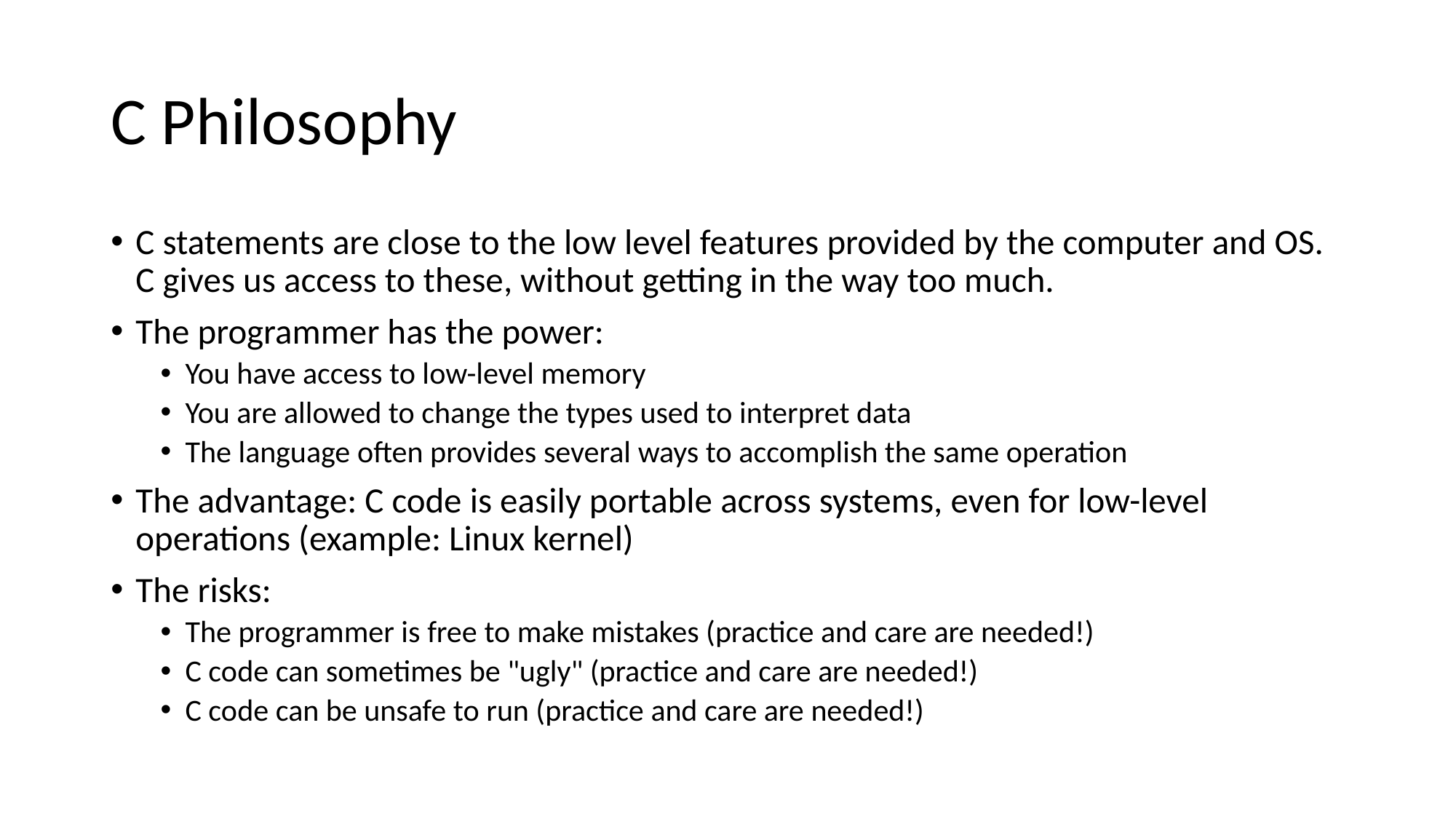

# C Philosophy
C statements are close to the low level features provided by the computer and OS. C gives us access to these, without getting in the way too much.
The programmer has the power:
You have access to low-level memory
You are allowed to change the types used to interpret data
The language often provides several ways to accomplish the same operation
The advantage: C code is easily portable across systems, even for low-level operations (example: Linux kernel)
The risks:
The programmer is free to make mistakes (practice and care are needed!)
C code can sometimes be "ugly" (practice and care are needed!)
C code can be unsafe to run (practice and care are needed!)